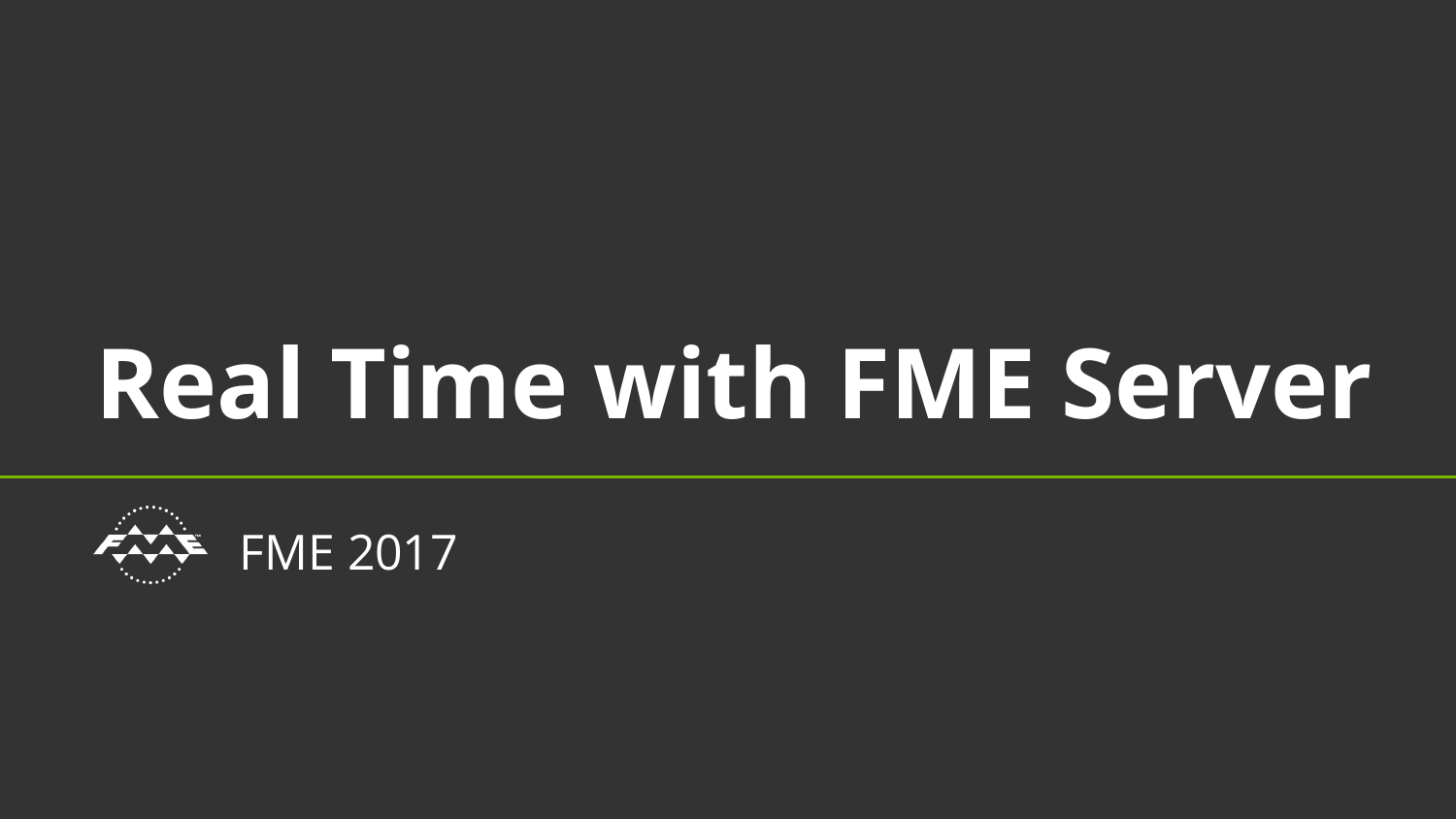

# Real Time with FME Server
FME 2017